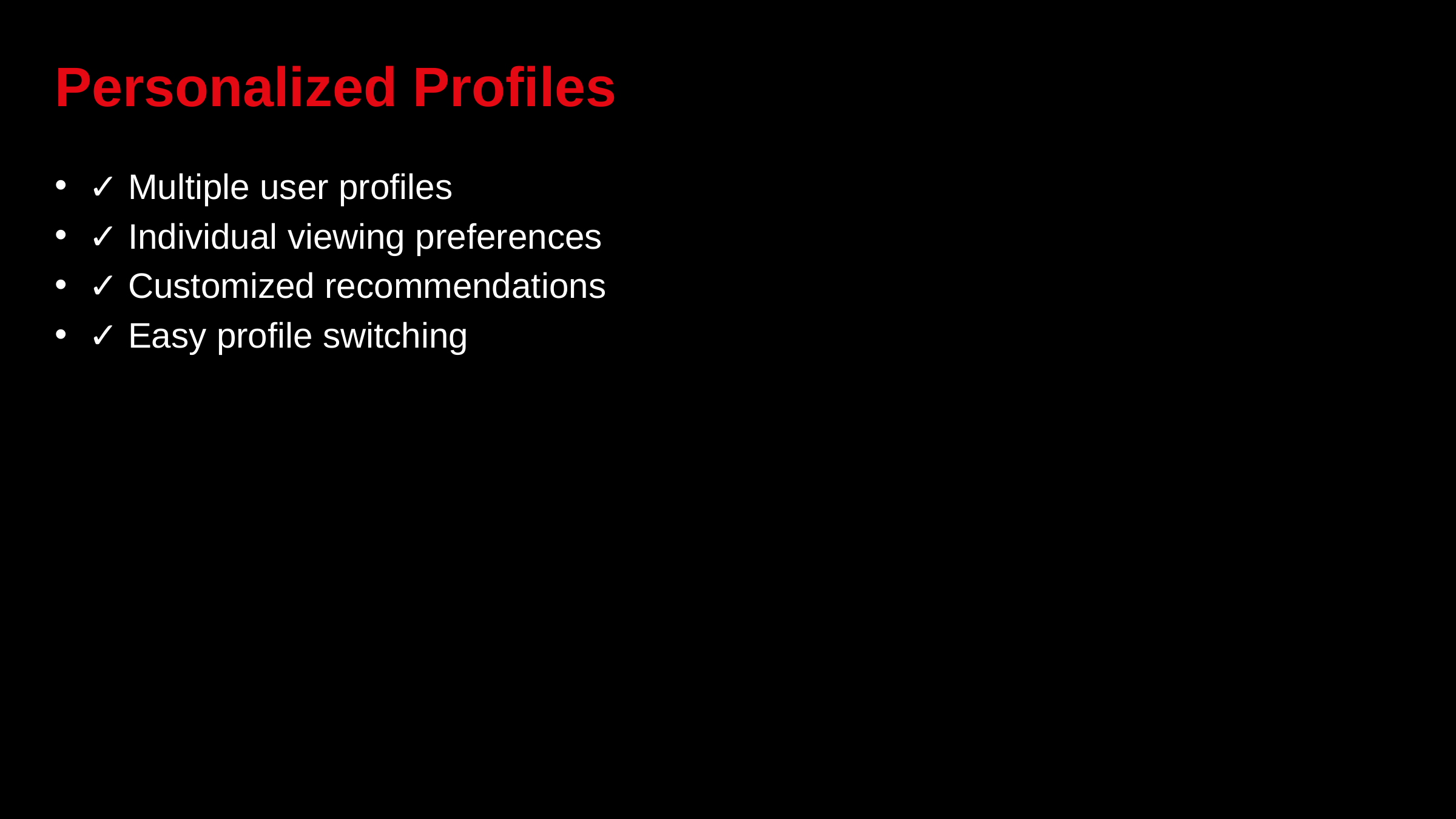

# Personalized Profiles
✓ Multiple user profiles
✓ Individual viewing preferences
✓ Customized recommendations
✓ Easy profile switching